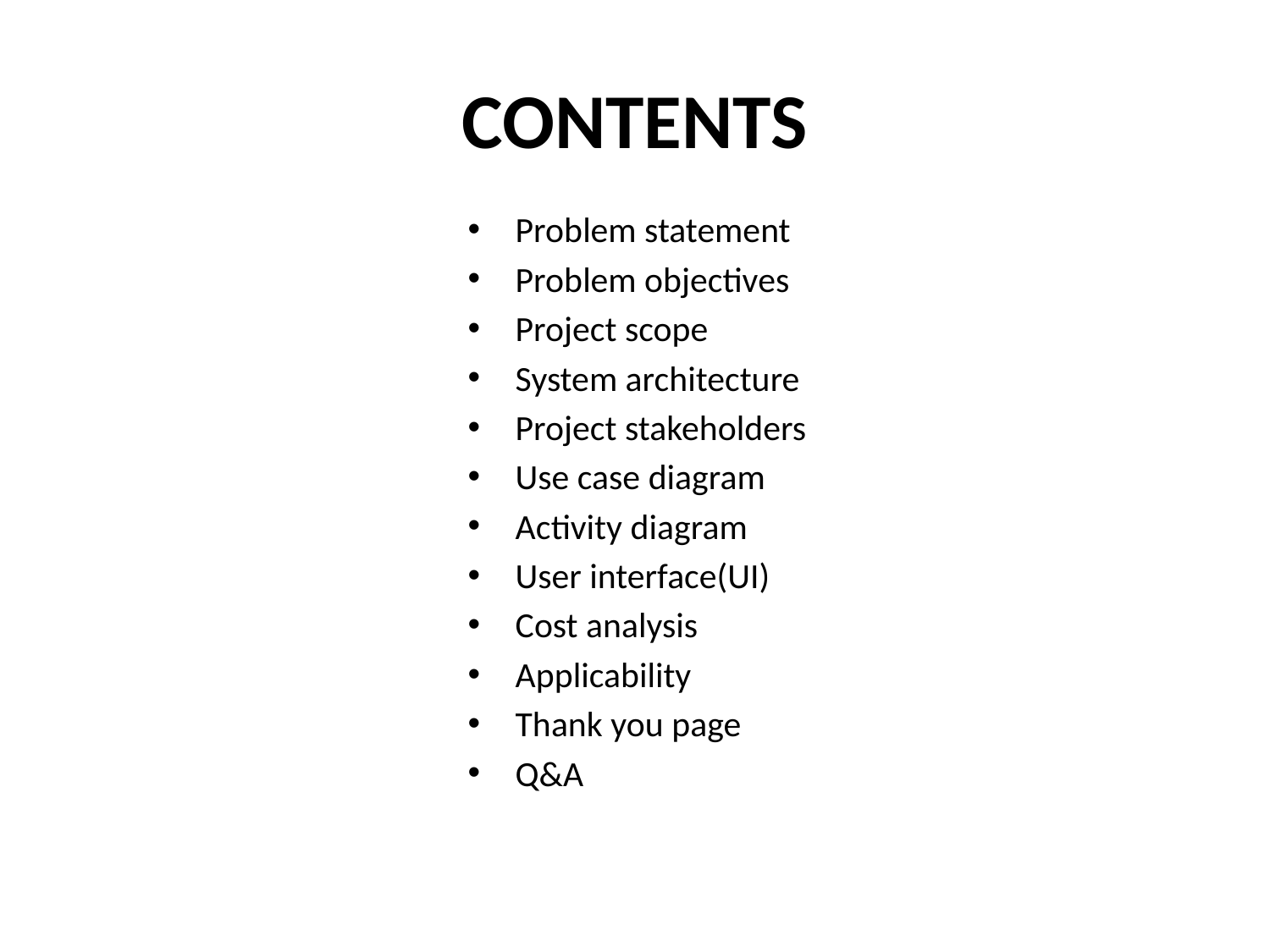

# CONTENTS
Problem statement
Problem objectives
Project scope
System architecture
Project stakeholders
Use case diagram
Activity diagram
User interface(UI)
Cost analysis
Applicability
Thank you page
Q&A